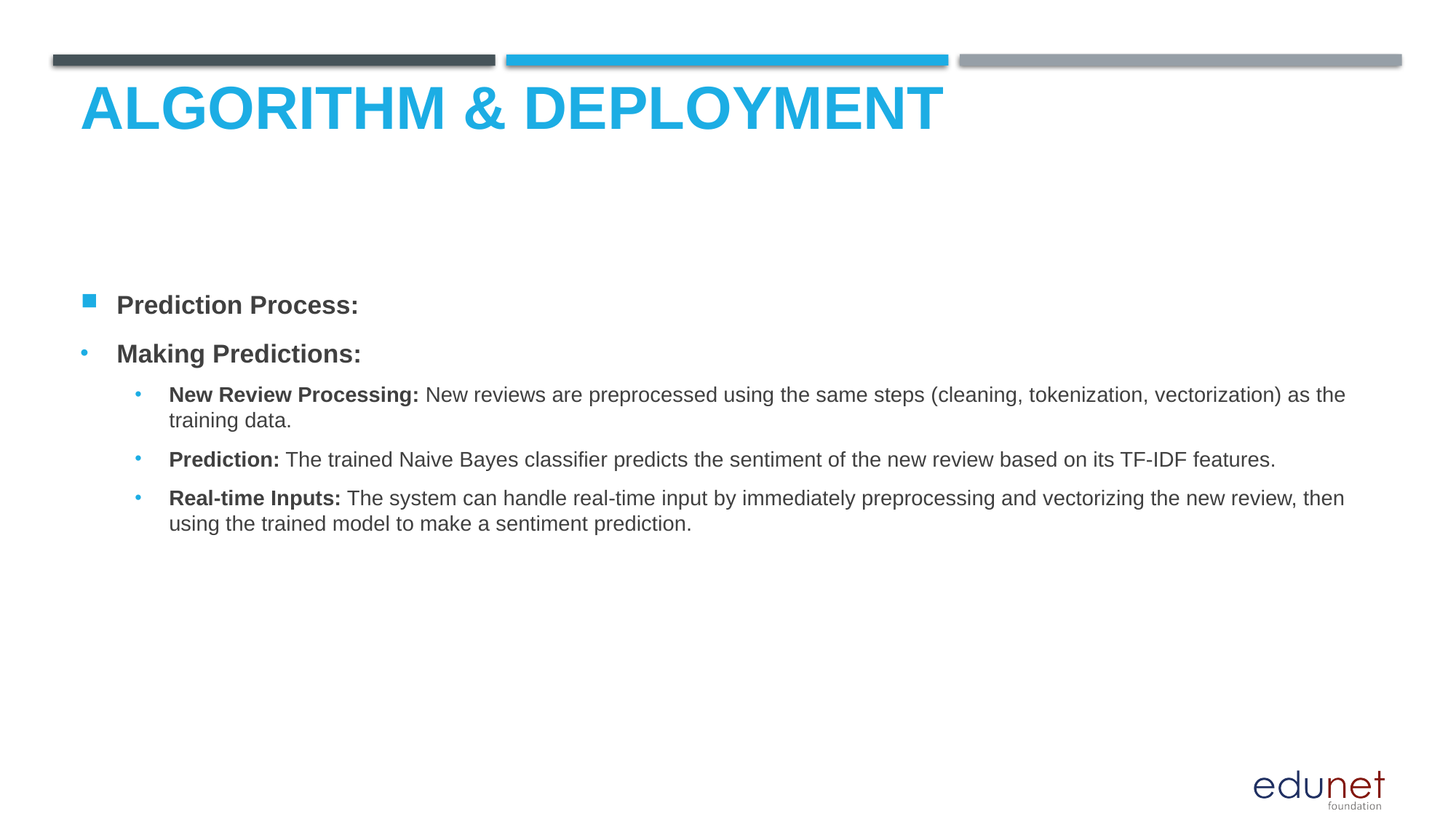

# Algorithm & Deployment
Prediction Process:
Making Predictions:
New Review Processing: New reviews are preprocessed using the same steps (cleaning, tokenization, vectorization) as the training data.
Prediction: The trained Naive Bayes classifier predicts the sentiment of the new review based on its TF-IDF features.
Real-time Inputs: The system can handle real-time input by immediately preprocessing and vectorizing the new review, then using the trained model to make a sentiment prediction.